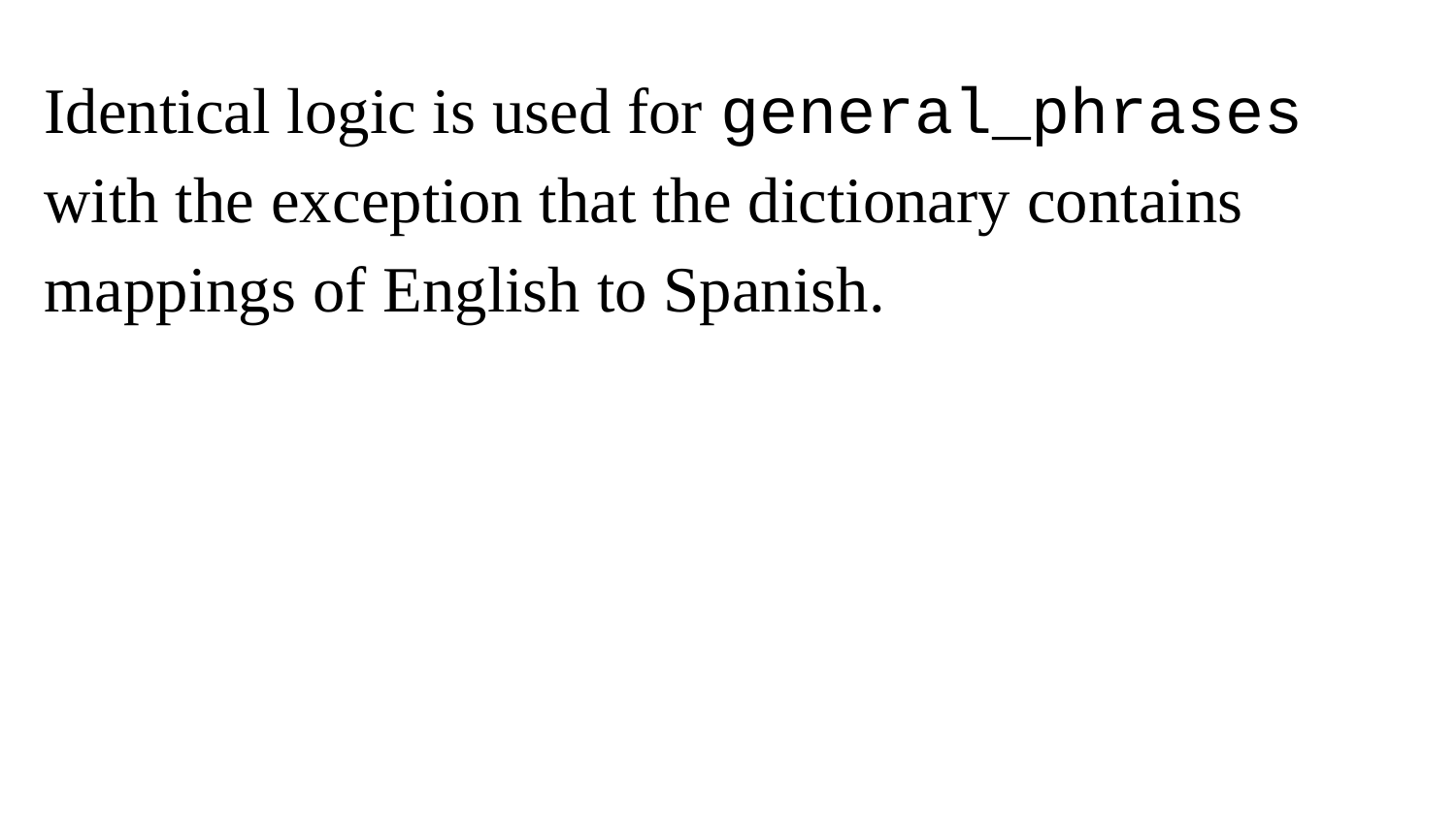

Identical logic is used for general_phrases with the exception that the dictionary contains mappings of English to Spanish.